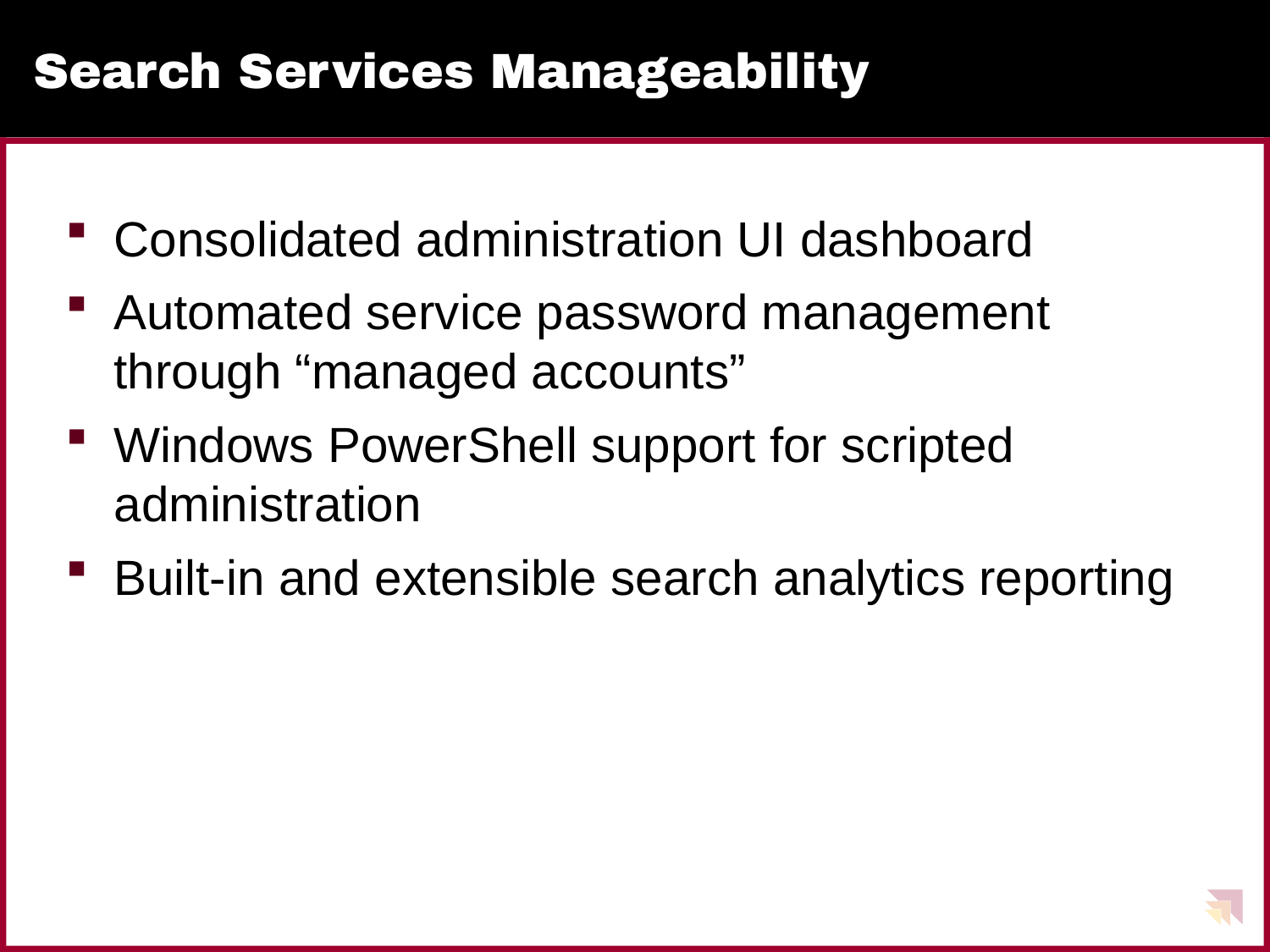

# Search Services Manageability
Consolidated administration UI dashboard
Automated service password management through “managed accounts”
Windows PowerShell support for scripted administration
Built-in and extensible search analytics reporting